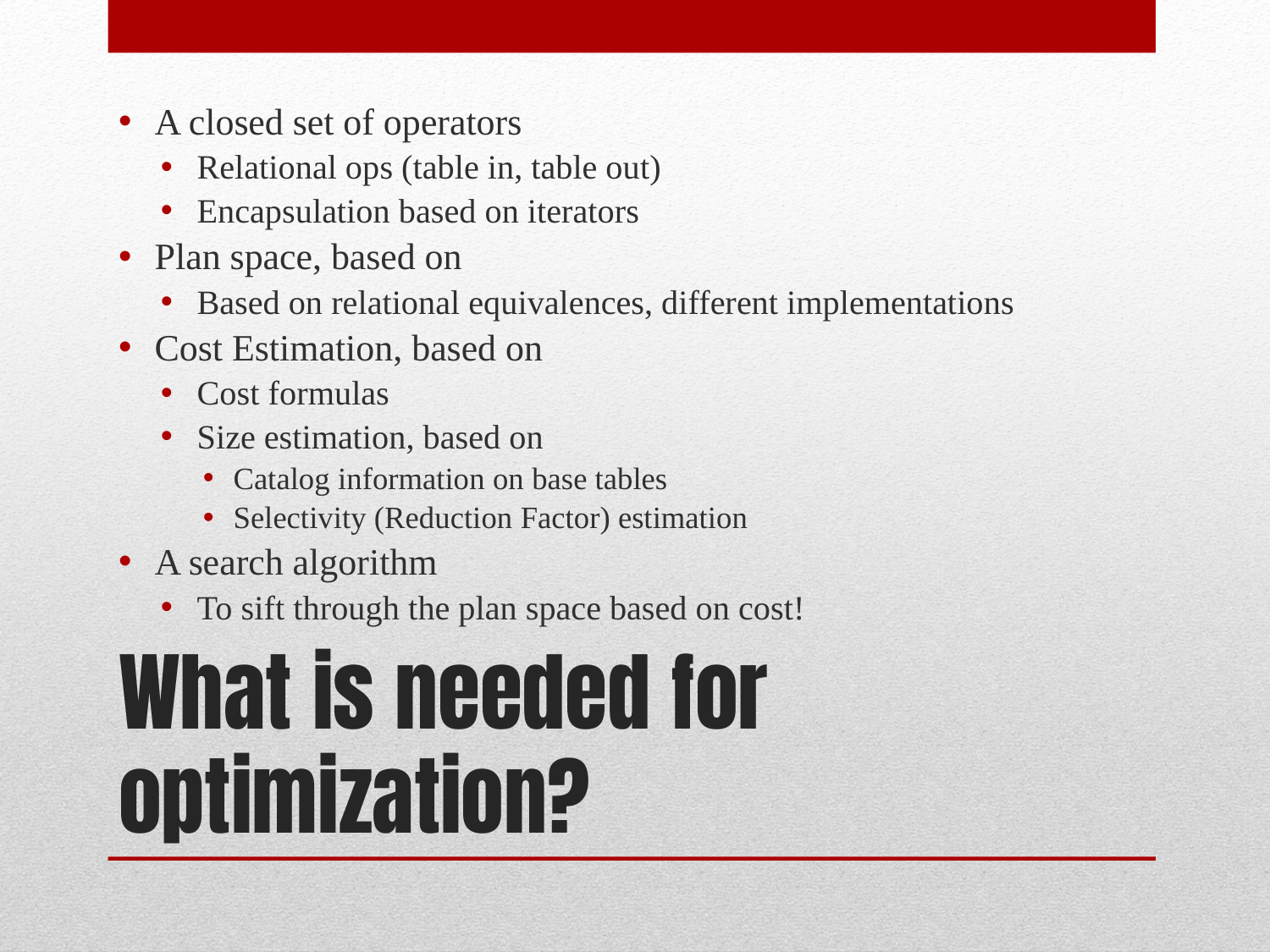

A closed set of operators
Relational ops (table in, table out)
Encapsulation based on iterators
Plan space, based on
Based on relational equivalences, different implementations
Cost Estimation, based on
Cost formulas
Size estimation, based on
Catalog information on base tables
Selectivity (Reduction Factor) estimation
A search algorithm
To sift through the plan space based on cost!
# What is needed for optimization?